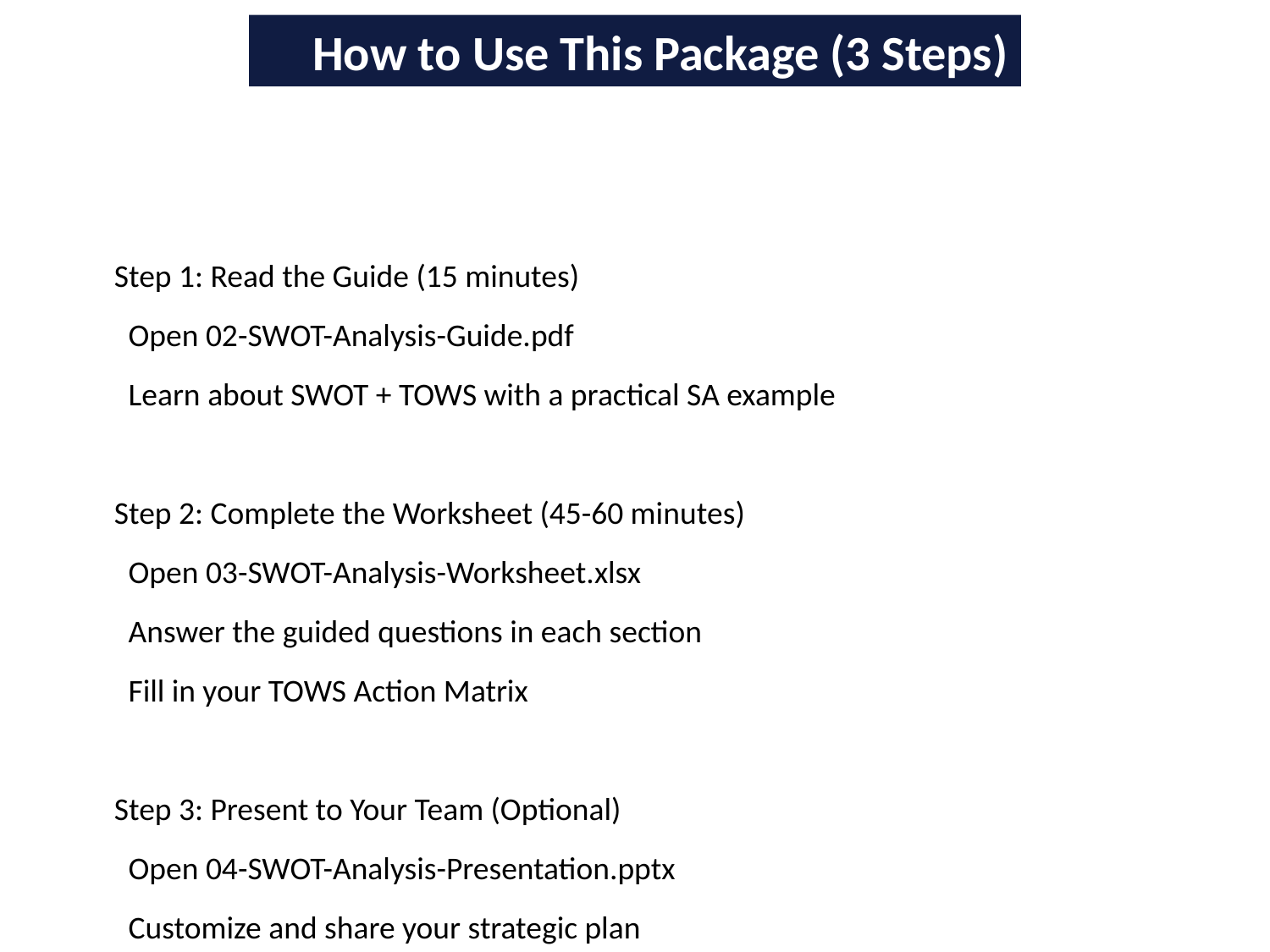

How to Use This Package (3 Steps)

Step 1: Read the Guide (15 minutes)
  Open 02-SWOT-Analysis-Guide.pdf
  Learn about SWOT + TOWS with a practical SA example

Step 2: Complete the Worksheet (45-60 minutes)
  Open 03-SWOT-Analysis-Worksheet.xlsx
  Answer the guided questions in each section
  Fill in your TOWS Action Matrix

Step 3: Present to Your Team (Optional)
  Open 04-SWOT-Analysis-Presentation.pptx
  Customize and share your strategic plan